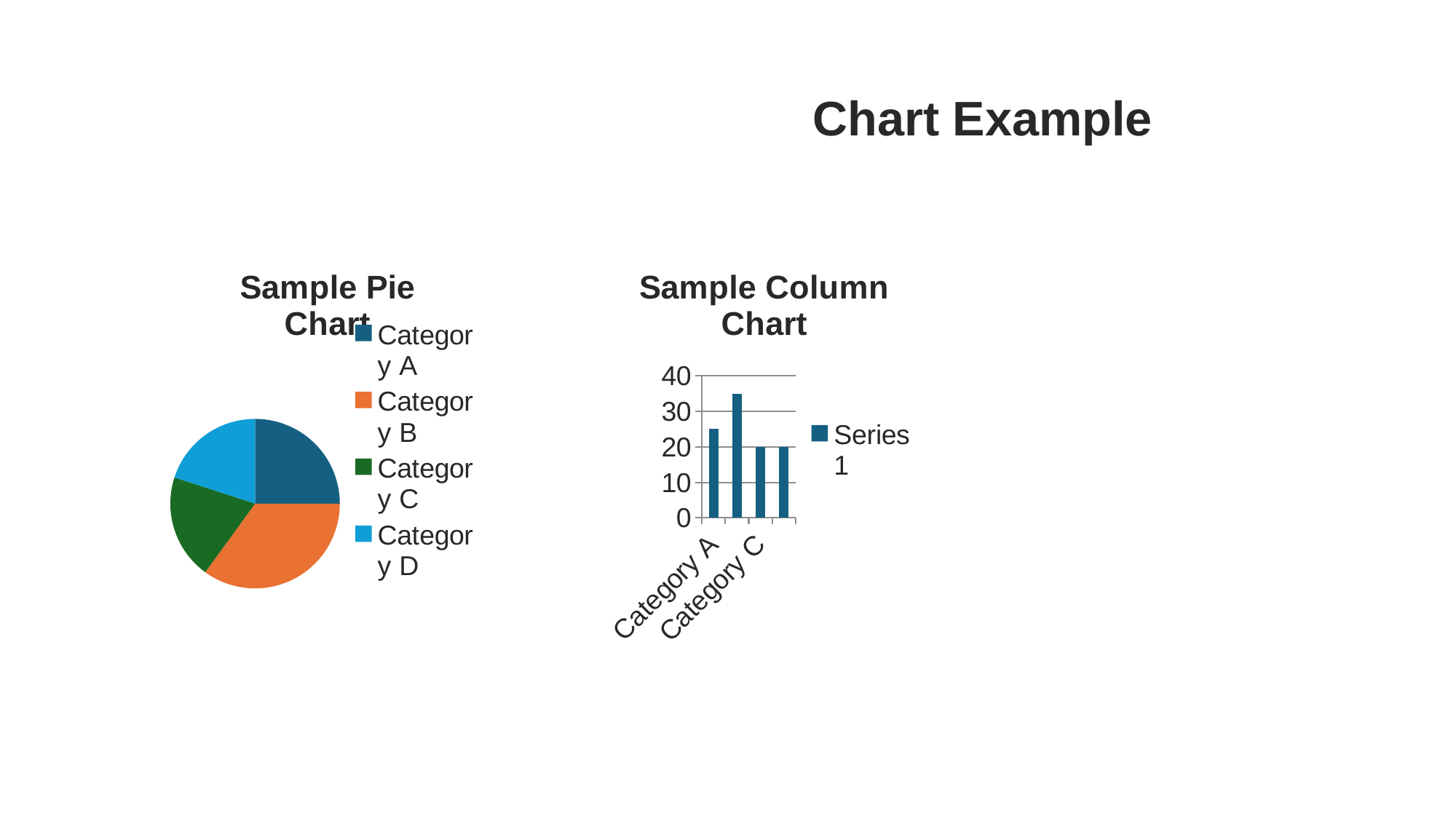

Chart Example

### Chart: Sample Pie Chart

| Category | Series 1 |
|---|---|
| Category A | 25.0 |
| Category B | 35.0 |
| Category C | 20.0 |
| Category D | 20.0 |

### Chart: Sample Column Chart

| Category | Series 1 |
|---|---|
| Category A | 25.0 |
| Category B | 35.0 |
| Category C | 20.0 |
| Category D | 20.0 |